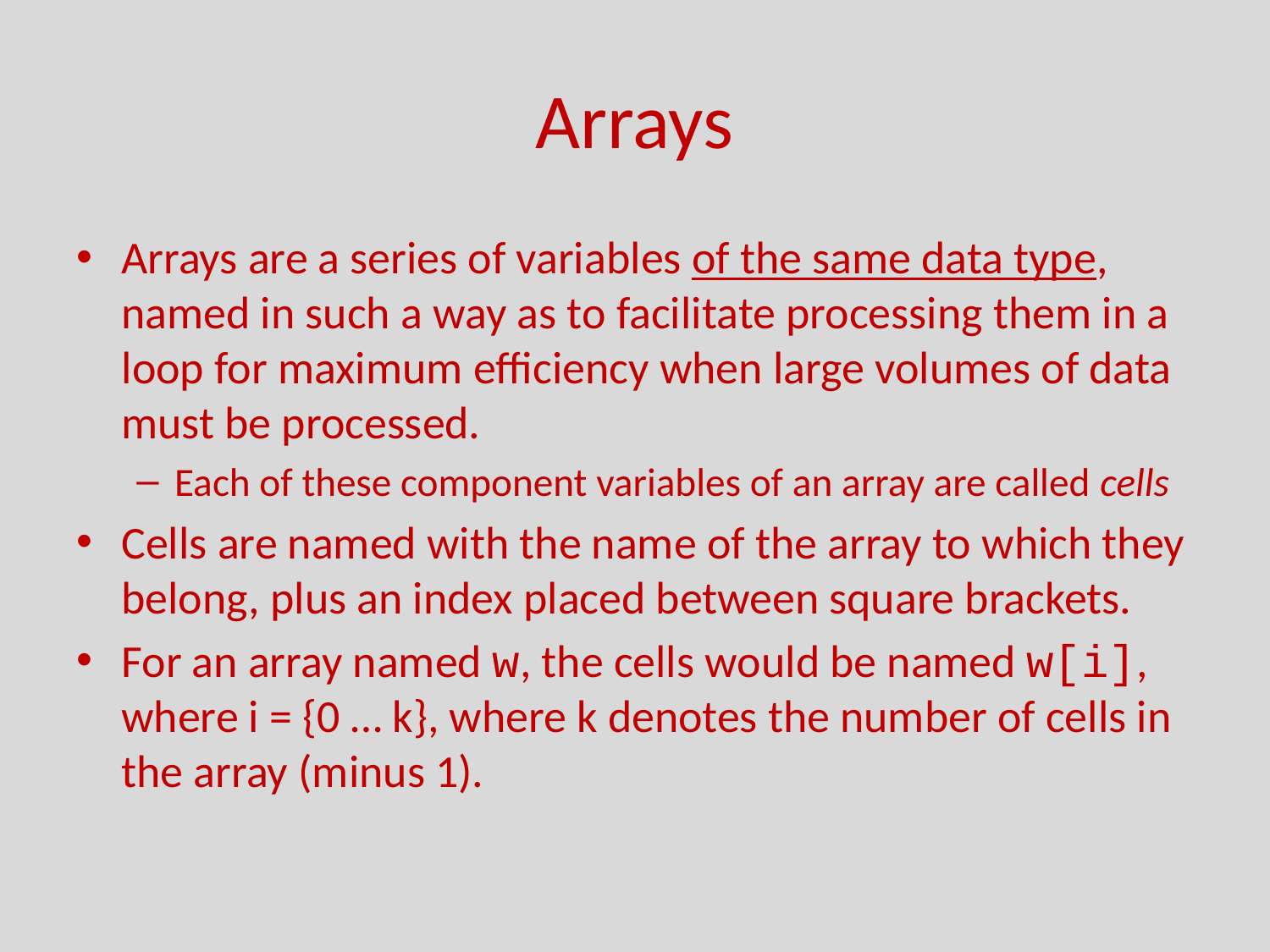

# Arrays
Arrays are a series of variables of the same data type, named in such a way as to facilitate processing them in a loop for maximum efficiency when large volumes of data must be processed.
Each of these component variables of an array are called cells
Cells are named with the name of the array to which they belong, plus an index placed between square brackets.
For an array named w, the cells would be named w[i], where i = {0 … k}, where k denotes the number of cells in the array (minus 1).